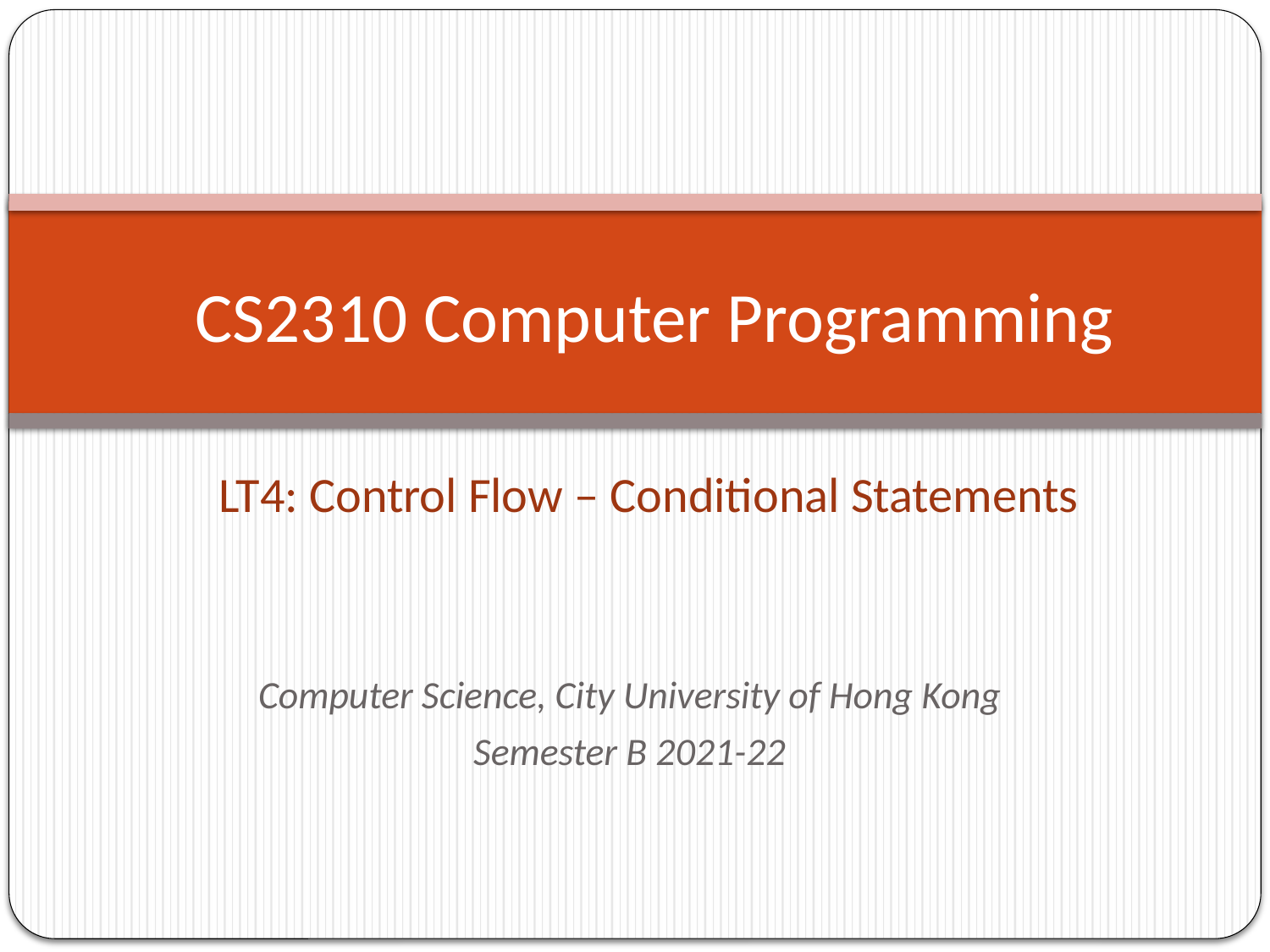

CS2310 Computer Programming
LT4: Control Flow – Conditional Statements

Computer Science, City University of Hong Kong
Semester B 2021-22